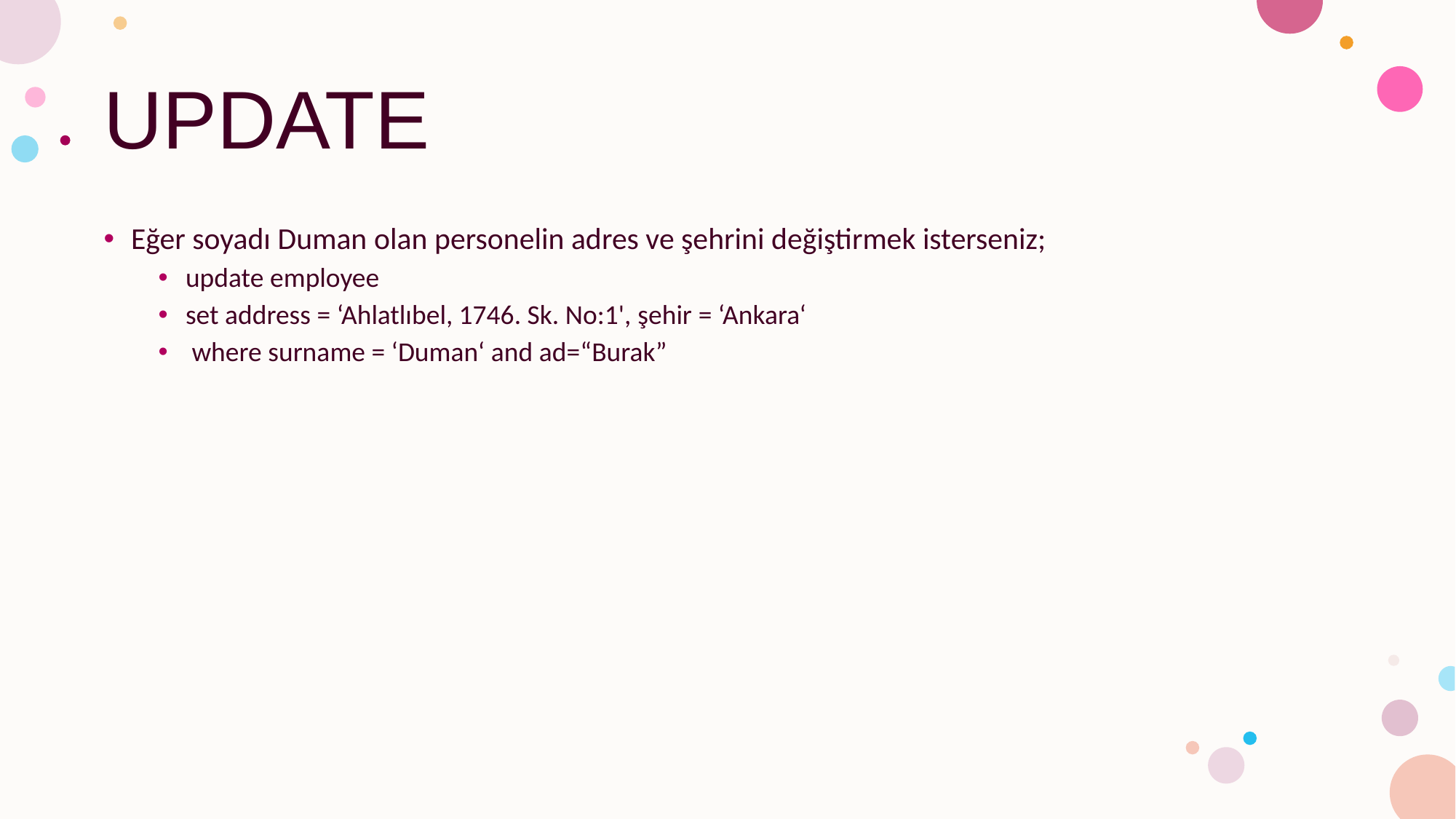

# UPDATE
Eğer soyadı Duman olan personelin adres ve şehrini değiştirmek isterseniz;
update employee
set address = ‘Ahlatlıbel, 1746. Sk. No:1', şehir = ‘Ankara‘
 where surname = ‘Duman‘ and ad=“Burak”